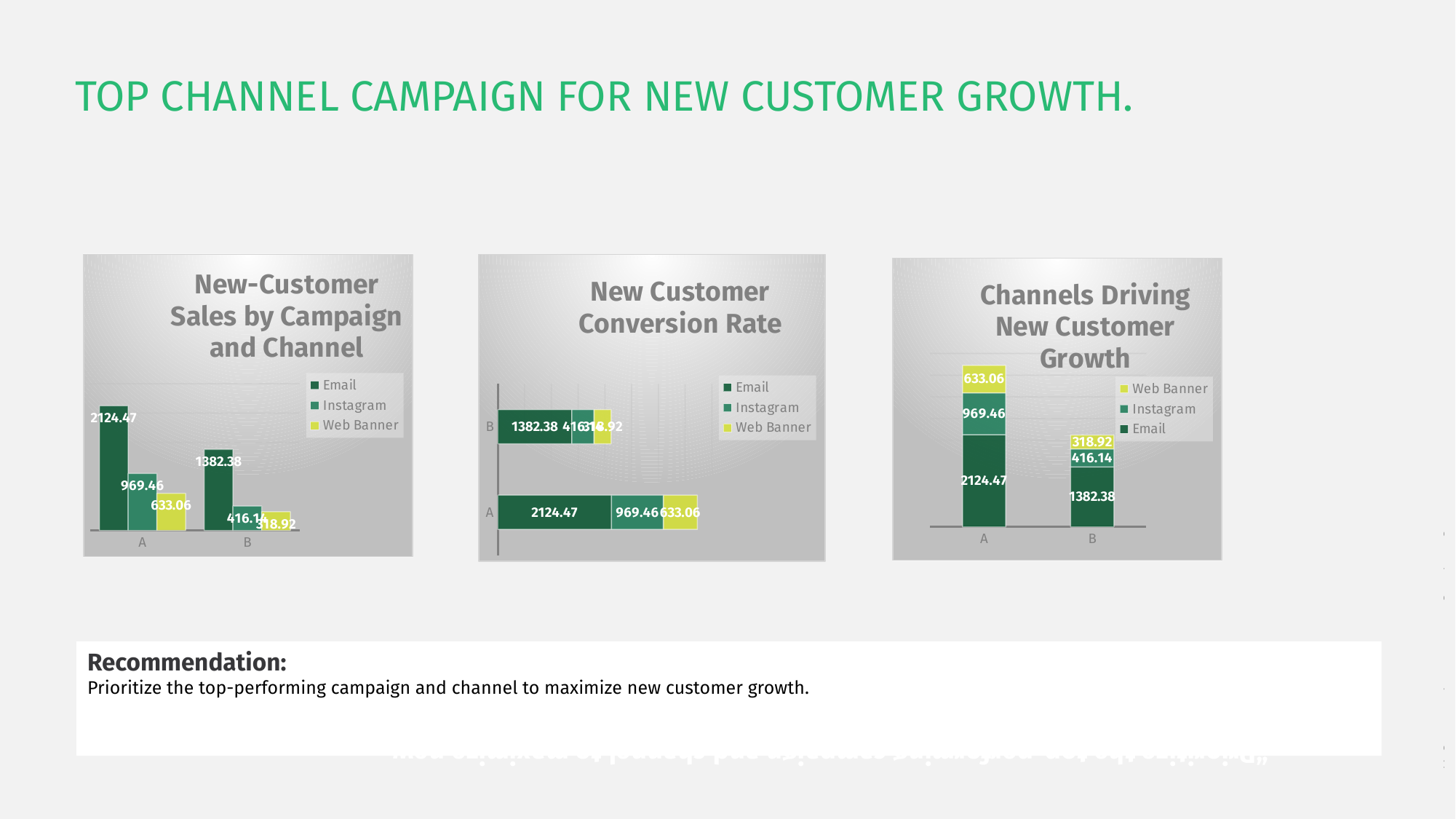

# TOP CHANNEL CAMPAIGN FOR NEW CUSTOMER GROWTH.

### Chart: New-Customer Sales by Campaign and Channel

| Category | Email | Instagram | Web Banner |
|---|---|---|---|
| A | 2124.47 | 969.46 | 633.06 |
| B | 1382.38 | 416.14 | 318.92 |

### Chart: New Customer Conversion Rate

| Category | Email | Instagram | Web Banner |
|---|---|---|---|
| A | 2124.47 | 969.46 | 633.06 |
| B | 1382.38 | 416.14 | 318.92 |

### Chart: Channels Driving New Customer Growth

| Category | Email | Instagram | Web Banner |
|---|---|---|---|
| A | 2124.47 | 969.46 | 633.06 |
| B | 1382.38 | 416.14 | 318.92 |

Recommendation:he top-performing campaign and channel to maximize new-customer growth.”
Prioritize the top-performing campaign and channel to maximize new customer growth.

“Prioritize the top-performing campaign and channel to maximize new-customer growth.”